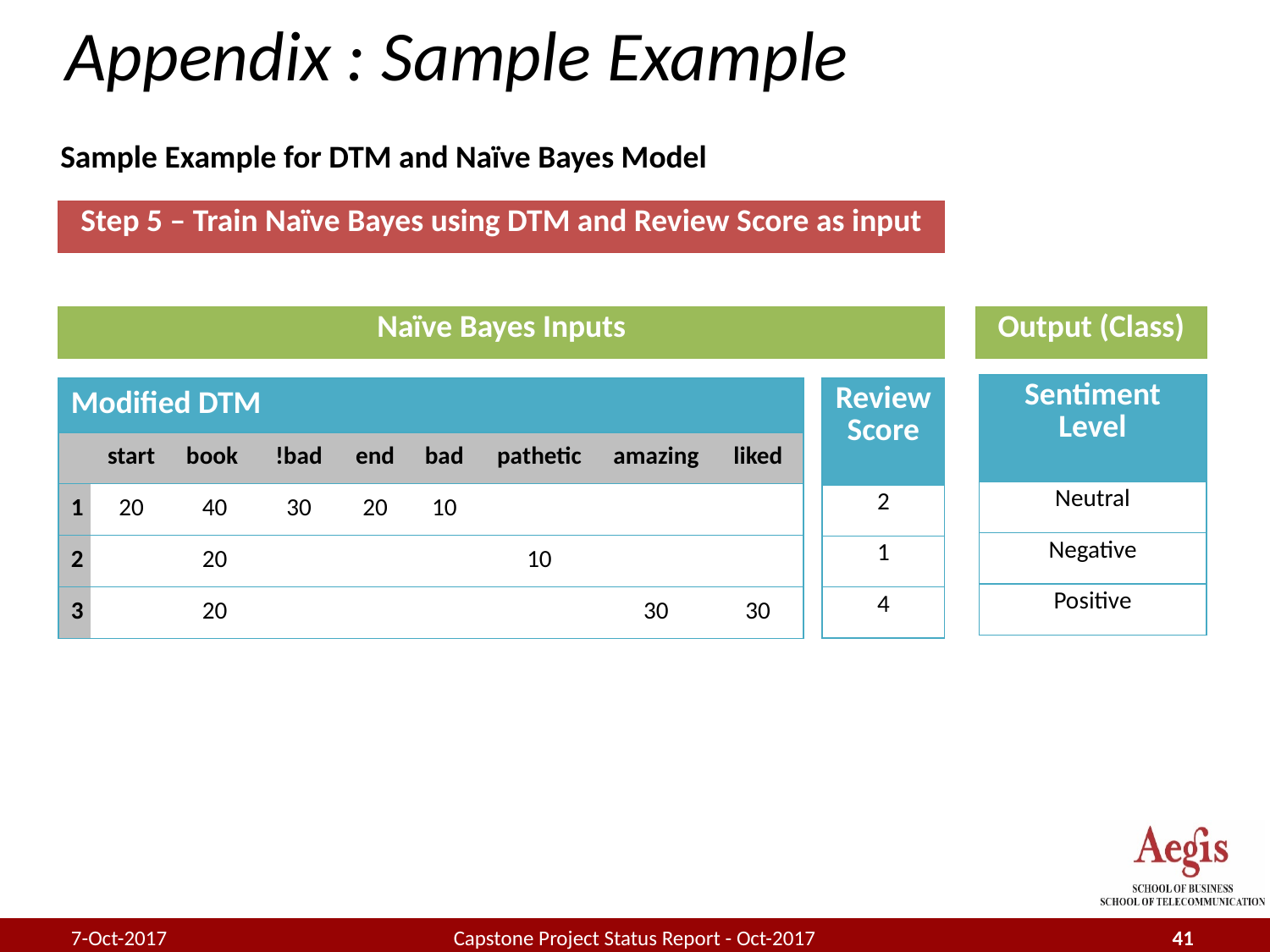

# Appendix : Sample Example
Sample Example for DTM and Naïve Bayes Model
| Step 5 – Train Naïve Bayes using DTM and Review Score as input |
| --- |
| Naïve Bayes Inputs |
| --- |
| Output (Class) |
| --- |
| Sentiment Level |
| --- |
| Neutral |
| Negative |
| Positive |
| Modified DTM |  |  |  |  |  |  |  |  |
| --- | --- | --- | --- | --- | --- | --- | --- | --- |
|  | start | book | !bad | end | bad | pathetic | amazing | liked |
| 1 | 20 | 40 | 30 | 20 | 10 |  |  |  |
| 2 |  | 20 |  |  |  | 10 |  |  |
| 3 |  | 20 |  |  |  |  | 30 | 30 |
| Review Score |
| --- |
| 2 |
| 1 |
| 4 |
7-Oct-2017
Capstone Project Status Report - Oct-2017
41